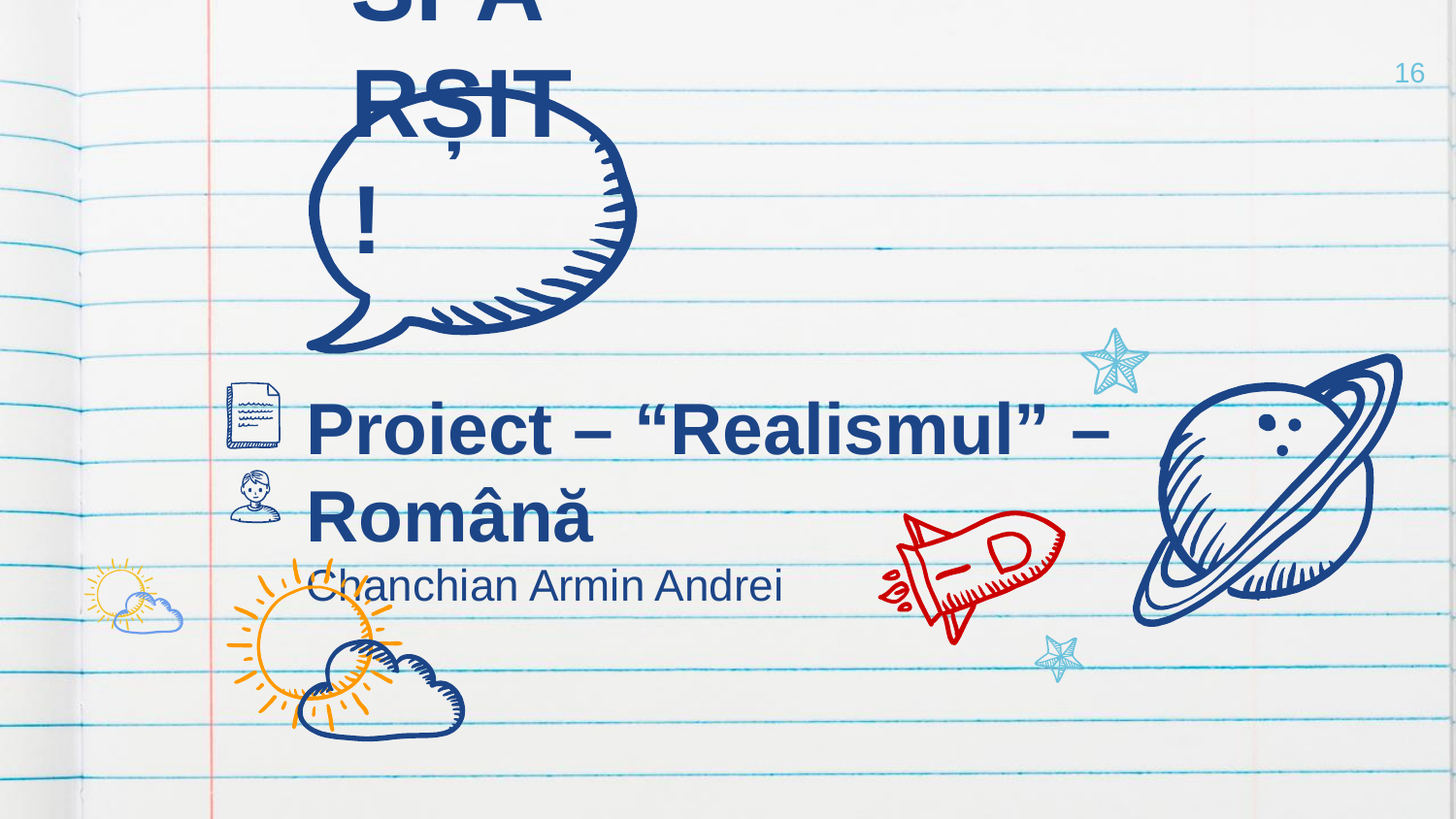

16

SFÂRȘIT!

Proiect – “Realismul” – Română
Chanchian Armin Andrei